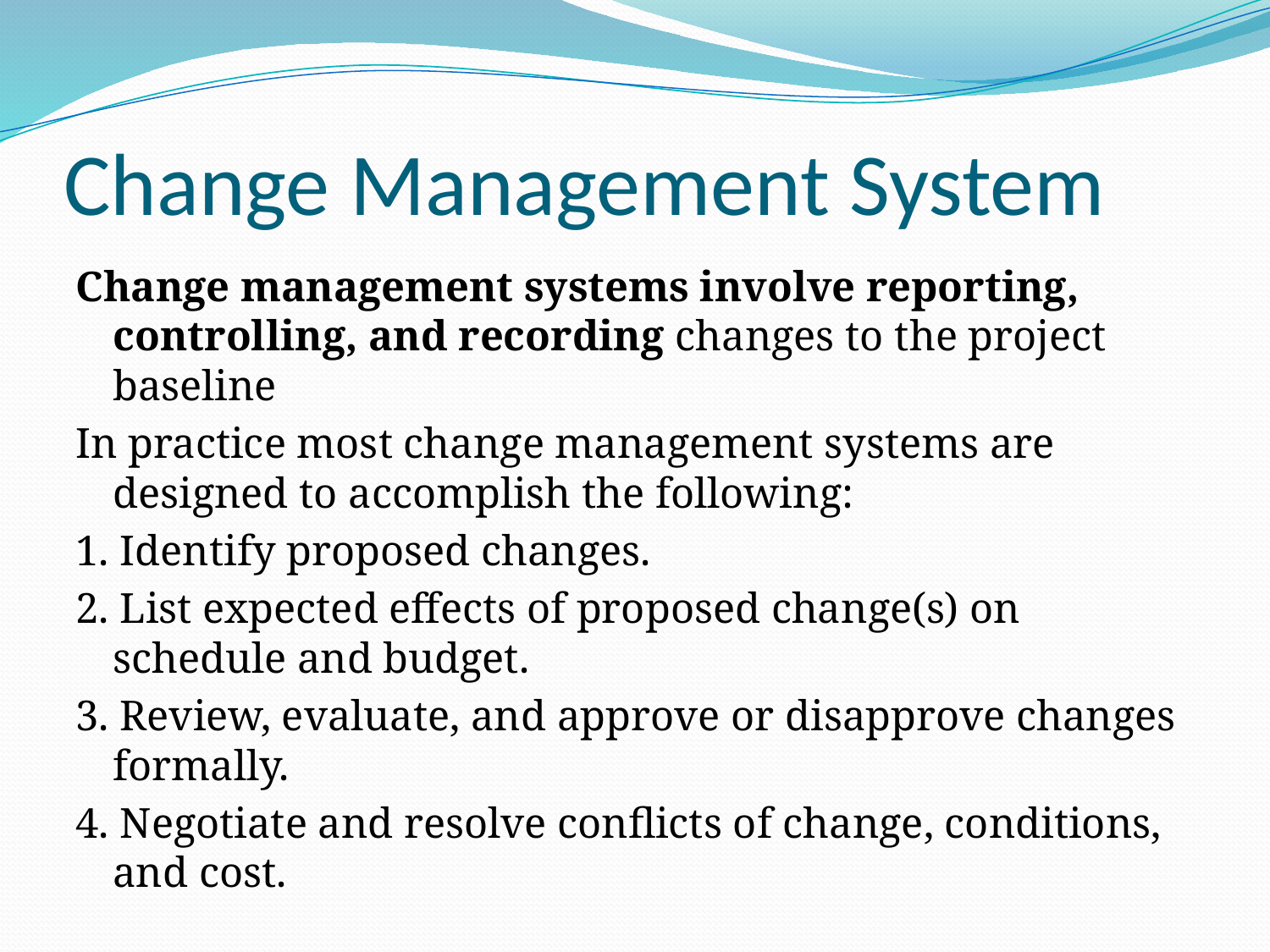

# Change Management System
Change management systems involve reporting, controlling, and recording changes to the project baseline
In practice most change management systems are designed to accomplish the following:
1. Identify proposed changes.
2. List expected effects of proposed change(s) on schedule and budget.
3. Review, evaluate, and approve or disapprove changes formally.
4. Negotiate and resolve conflicts of change, conditions, and cost.